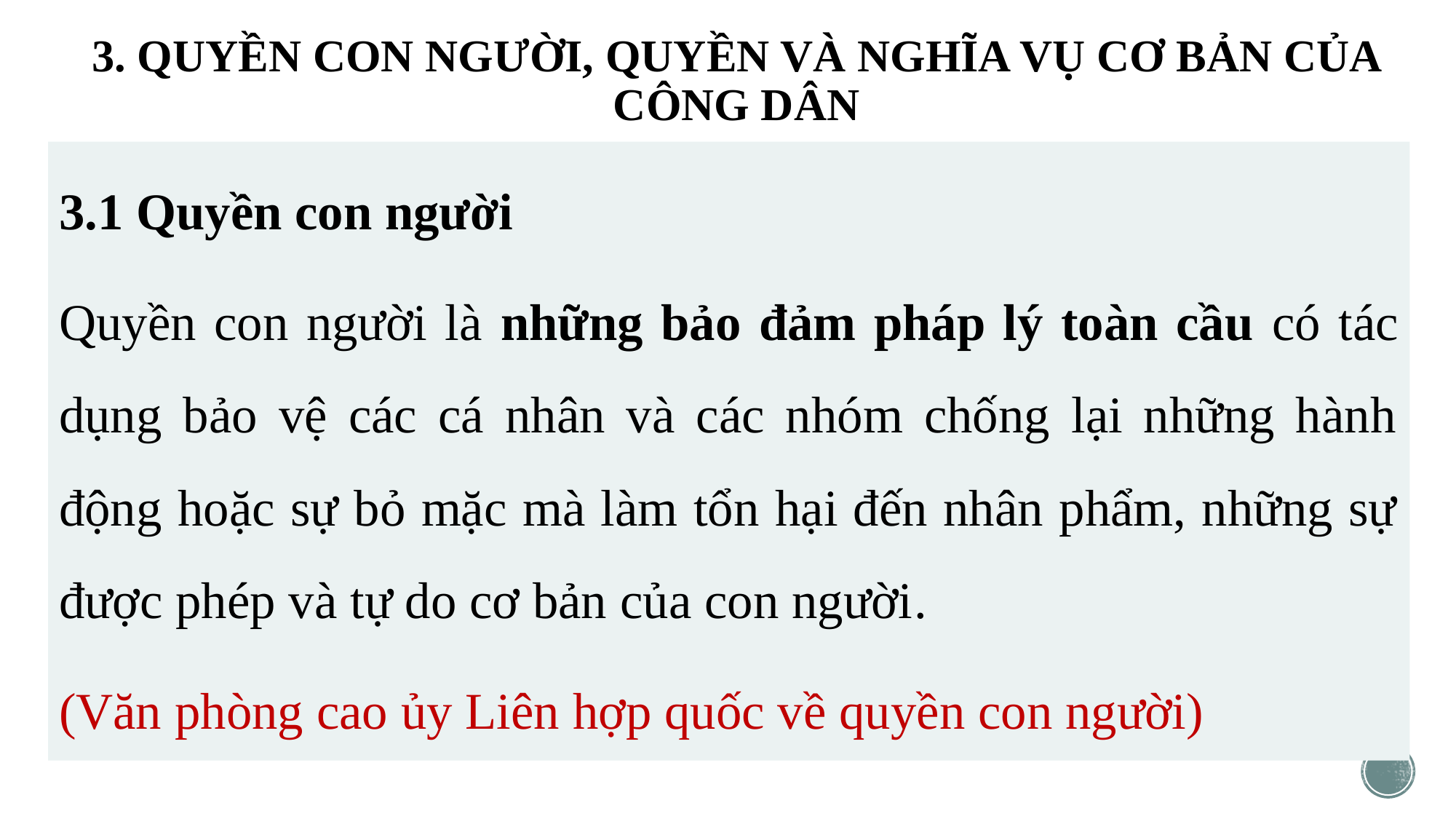

# 3. QUYỀN CON NGƯỜI, QUYỀN VÀ NGHĨA VỤ CƠ BẢN CỦA CÔNG DÂN
3.1 Quyền con người
Quyền con người là những bảo đảm pháp lý toàn cầu có tác dụng bảo vệ các cá nhân và các nhóm chống lại những hành động hoặc sự bỏ mặc mà làm tổn hại đến nhân phẩm, những sự được phép và tự do cơ bản của con người.
(Văn phòng cao ủy Liên hợp quốc về quyền con người)